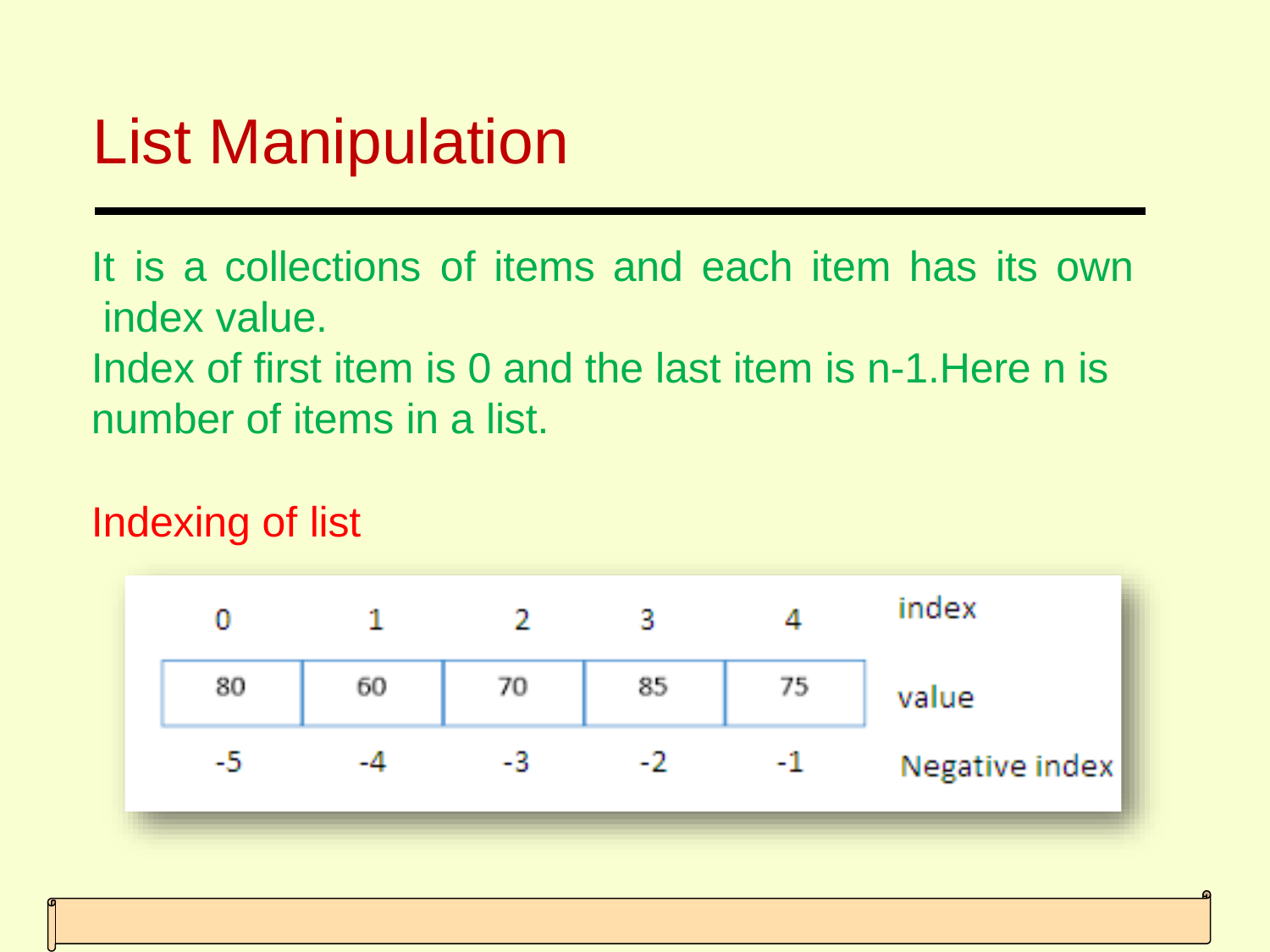

# List Manipulation

It	is	a	collections	of	items	and	each	item	has	its	own  index value.
Index of first item is 0 and the last item is n-1.Here n is  number of items in a list.

Indexing of list